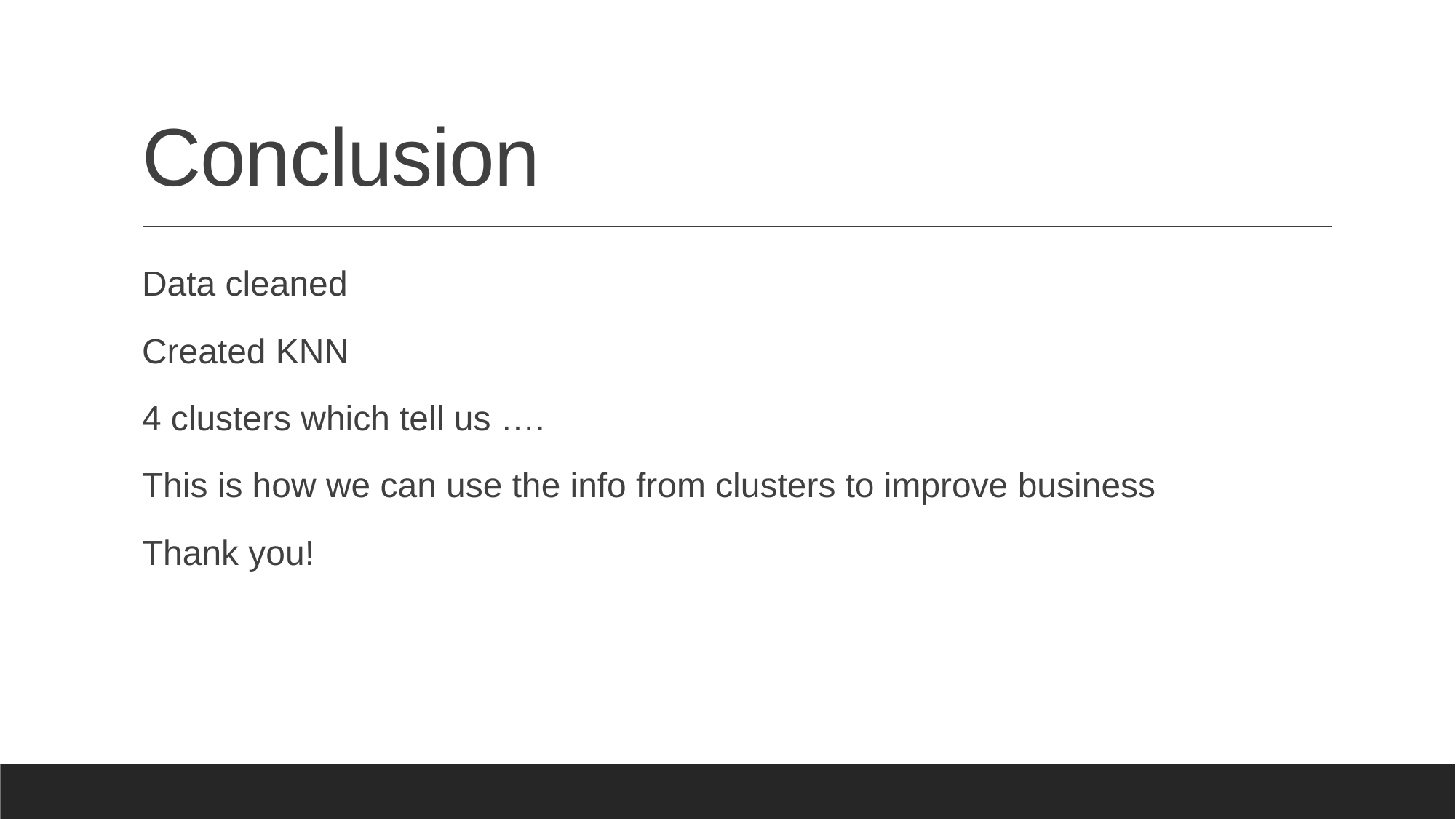

# Conclusion
Data cleaned
Created KNN
4 clusters which tell us ….
This is how we can use the info from clusters to improve business
Thank you!